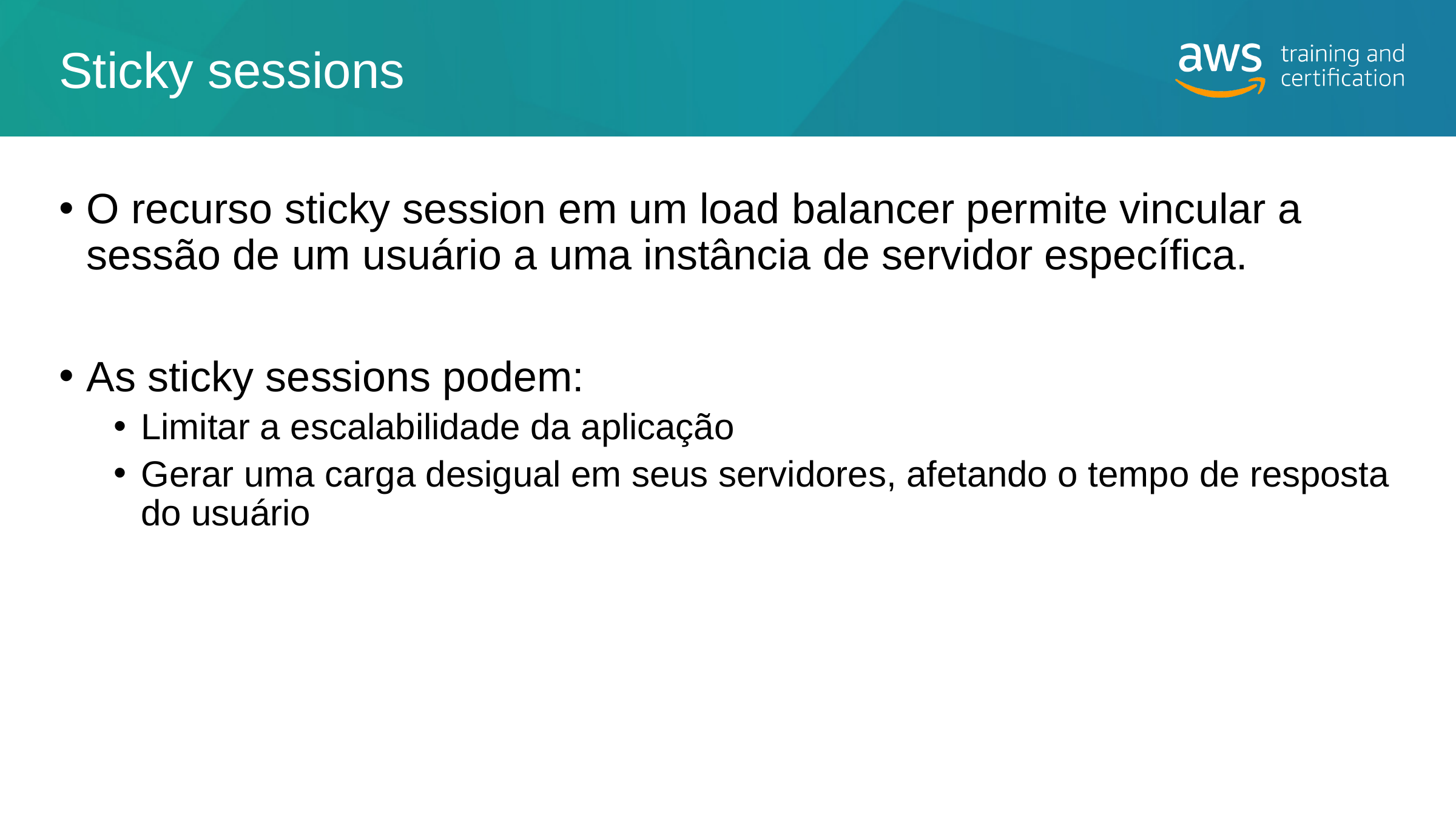

# Sticky sessions
O recurso sticky session em um load balancer permite vincular a sessão de um usuário a uma instância de servidor específica.

As sticky sessions podem:
Limitar a escalabilidade da aplicação
Gerar uma carga desigual em seus servidores, afetando o tempo de resposta do usuário